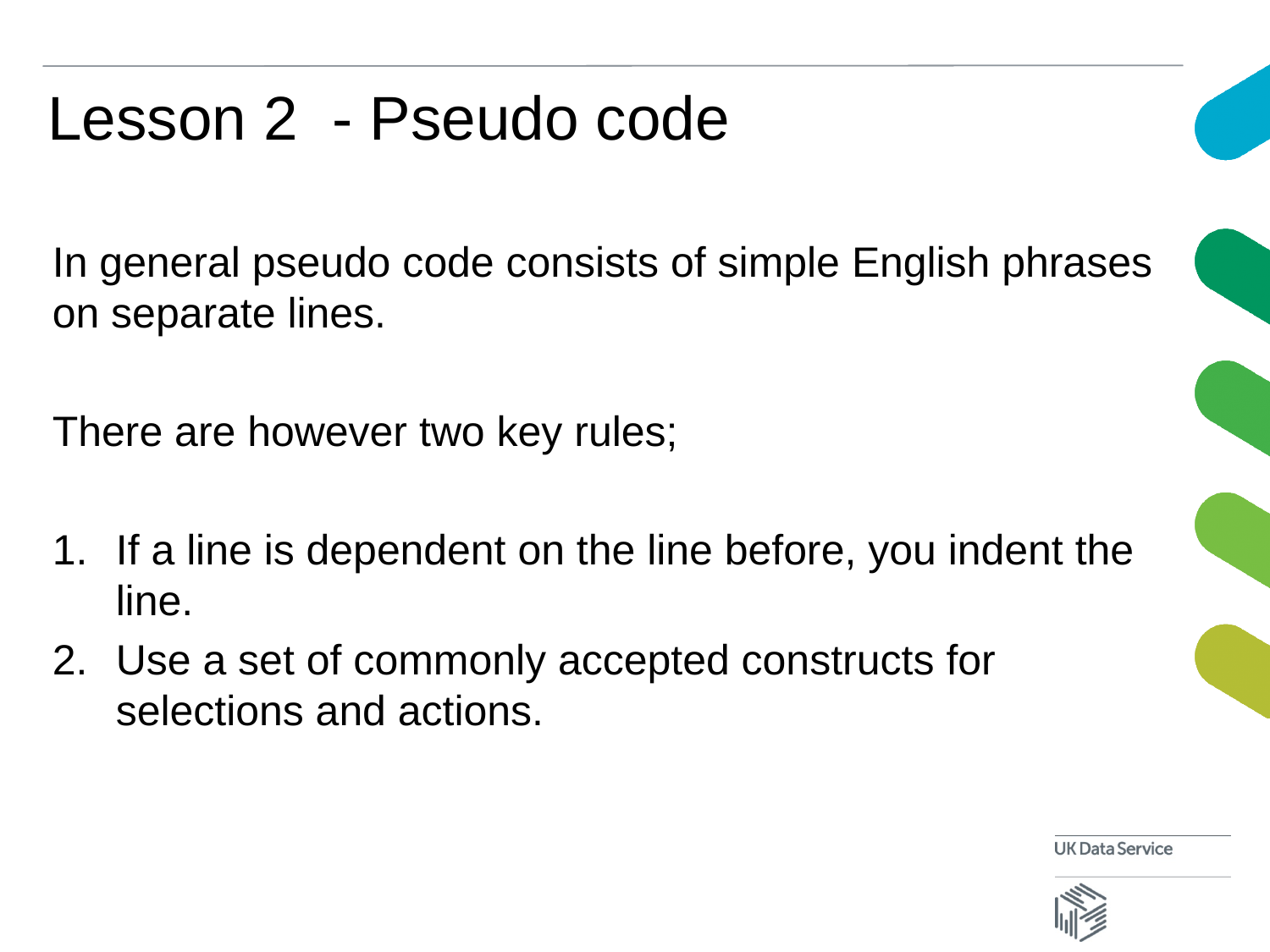

# Lesson 2  - Pseudo code
In general pseudo code consists of simple English phrases on separate lines.

There are however two key rules;

If a line is dependent on the line before, you indent the line.
Use a set of commonly accepted constructs for selections and actions.